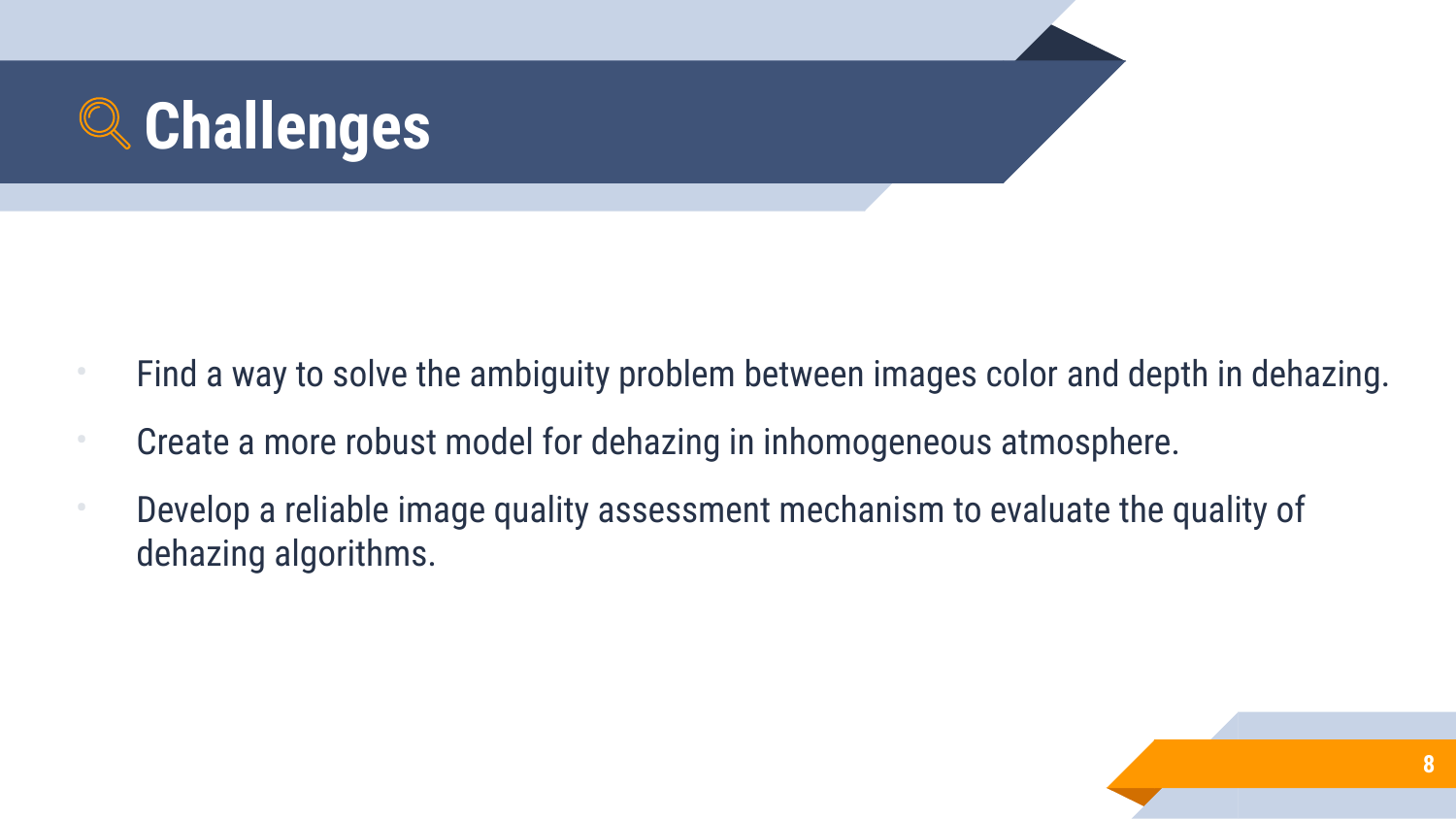

# Challenges

Find a way to solve the ambiguity problem between images color and depth in dehazing.
Create a more robust model for dehazing in inhomogeneous atmosphere.
Develop a reliable image quality assessment mechanism to evaluate the quality of dehazing algorithms.
8